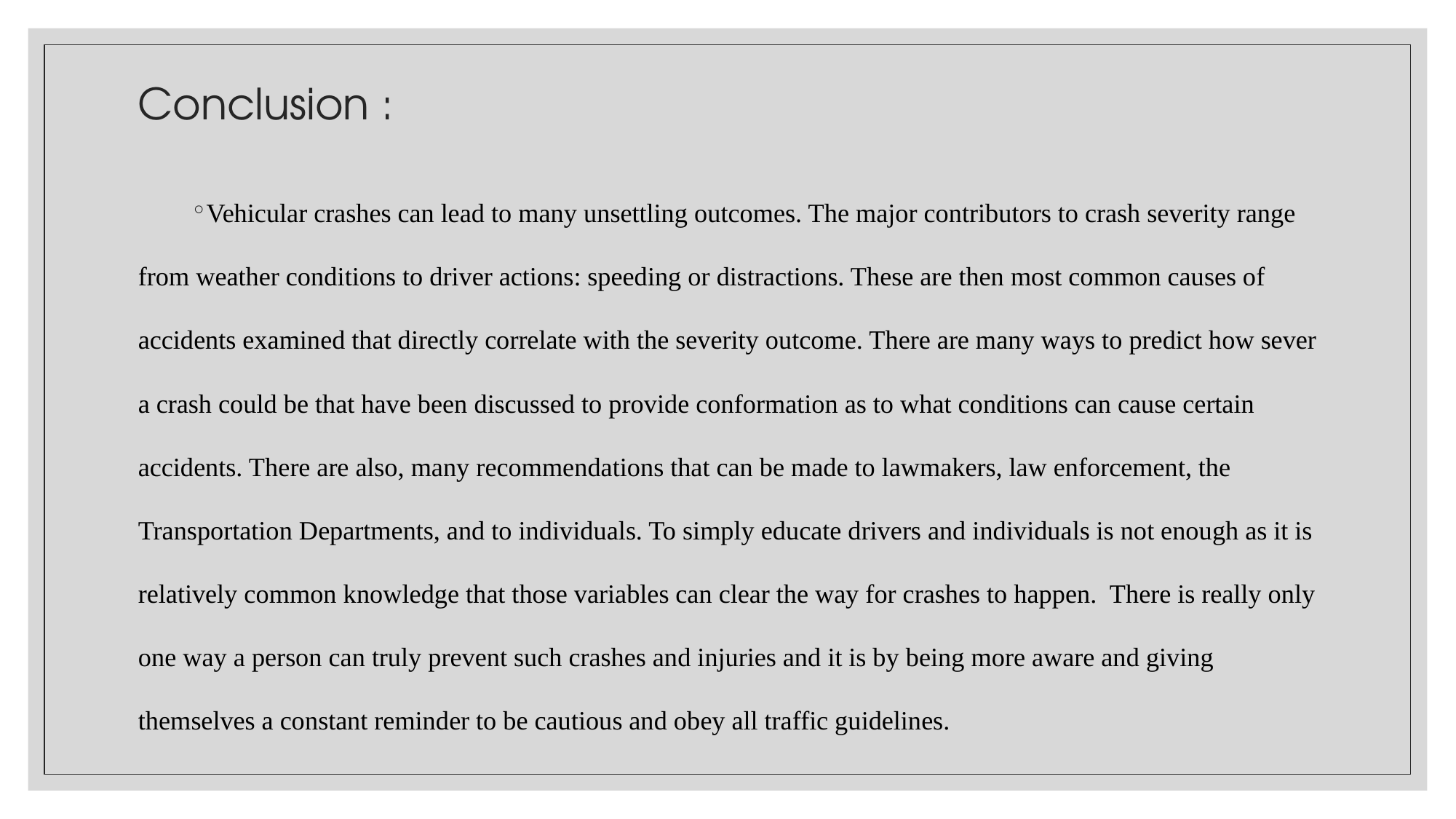

# Conclusion :
Vehicular crashes can lead to many unsettling outcomes. The major contributors to crash severity range from weather conditions to driver actions: speeding or distractions. These are then most common causes of accidents examined that directly correlate with the severity outcome. There are many ways to predict how sever a crash could be that have been discussed to provide conformation as to what conditions can cause certain accidents. There are also, many recommendations that can be made to lawmakers, law enforcement, the Transportation Departments, and to individuals. To simply educate drivers and individuals is not enough as it is relatively common knowledge that those variables can clear the way for crashes to happen.  There is really only one way a person can truly prevent such crashes and injuries and it is by being more aware and giving themselves a constant reminder to be cautious and obey all traffic guidelines.